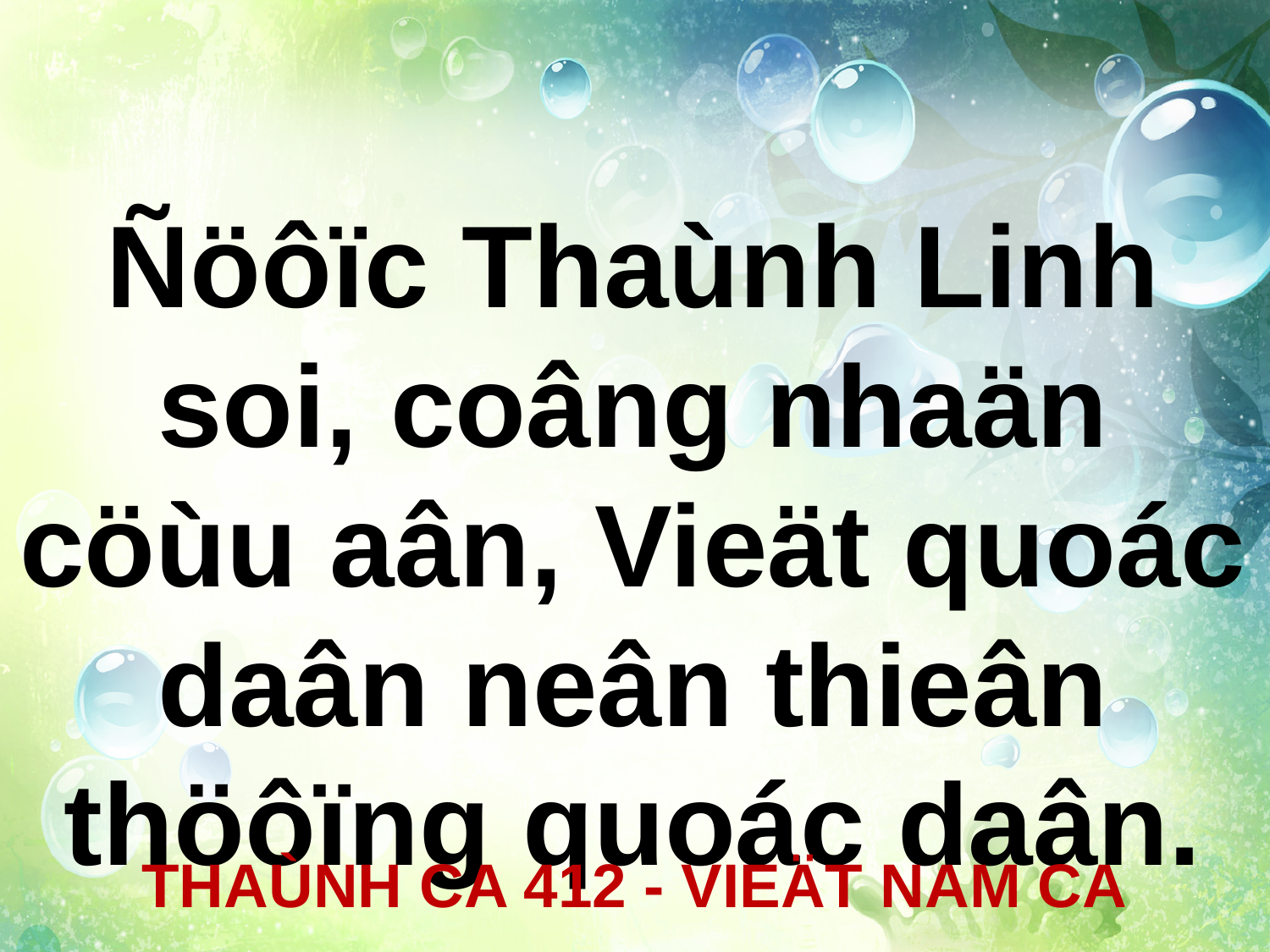

Ñöôïc Thaùnh Linh soi, coâng nhaän cöùu aân, Vieät quoác daân neân thieân thöôïng quoác daân.
THAÙNH CA 412 - VIEÄT NAM CA